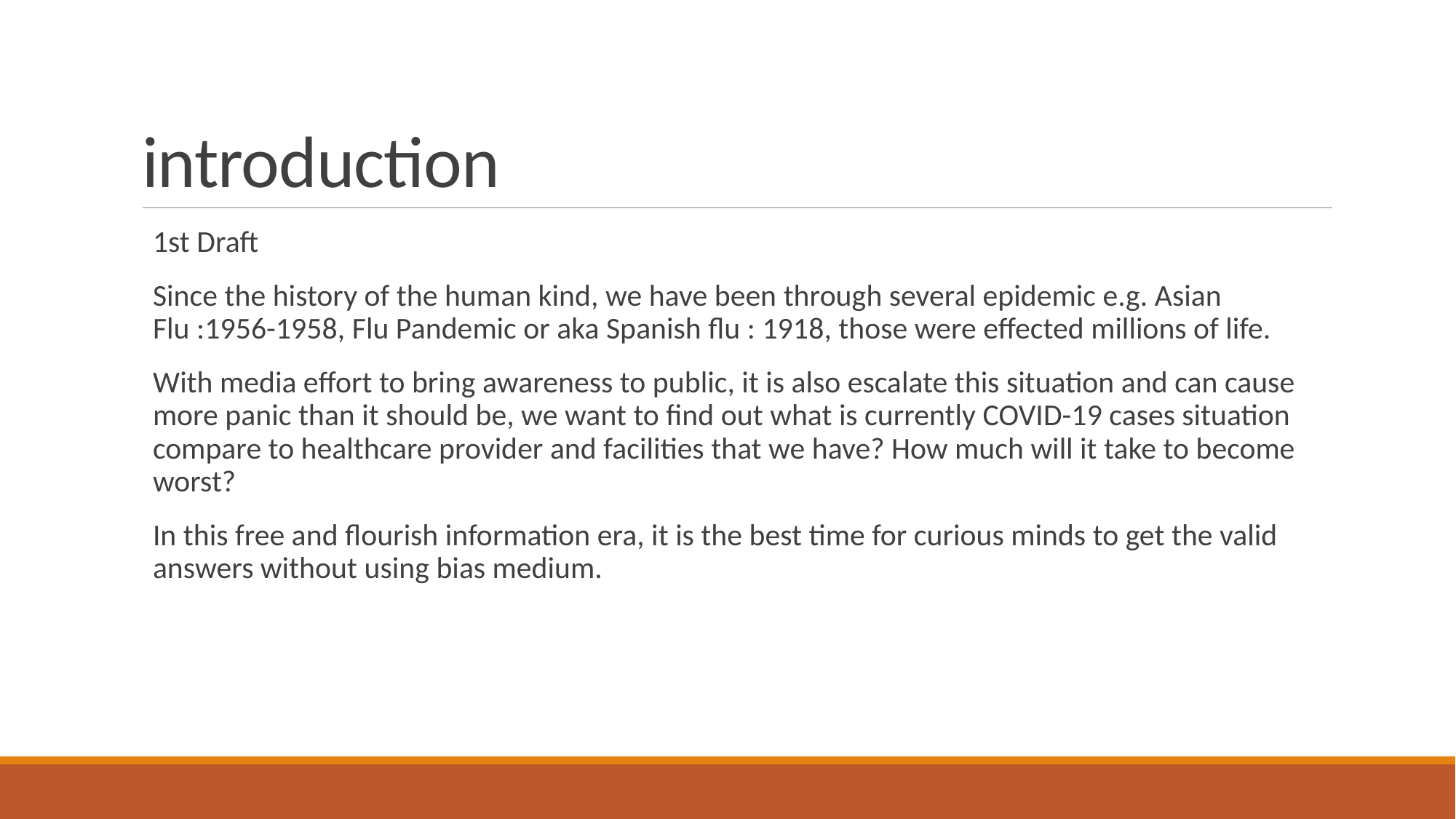

# introduction
1st Draft
Since the history of the human kind, we have been through several epidemic e.g. Asian Flu :1956-1958, Flu Pandemic or aka Spanish flu : 1918, those were effected millions of life.
With media effort to bring awareness to public, it is also escalate this situation and can cause more panic than it should be, we want to find out what is currently COVID-19 cases situation compare to healthcare provider and facilities that we have? How much will it take to become worst?
In this free and flourish information era, it is the best time for curious minds to get the valid answers without using bias medium.